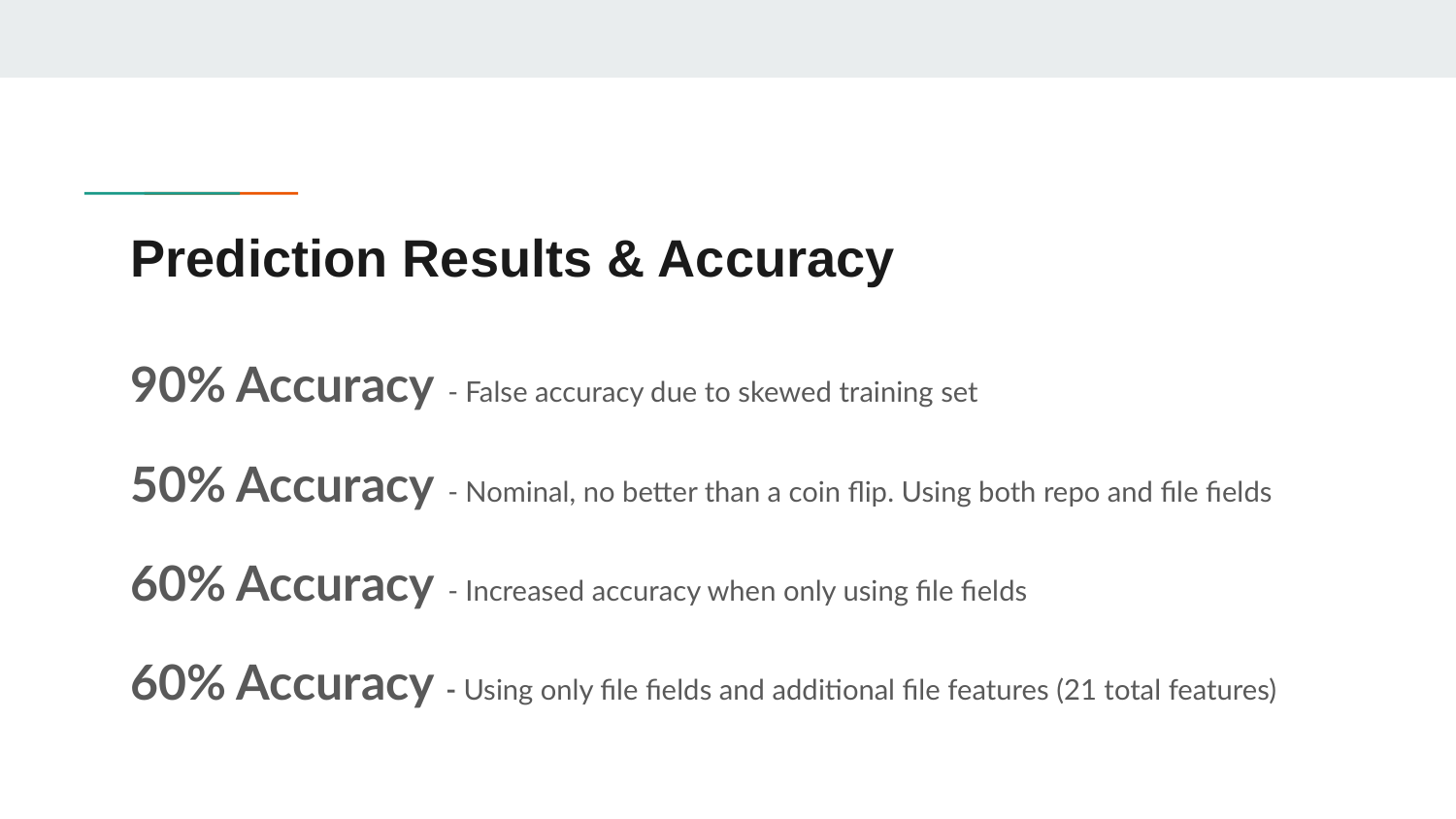

# Prediction Results & Accuracy
90% Accuracy - False accuracy due to skewed training set
50% Accuracy - Nominal, no better than a coin flip. Using both repo and file fields
60% Accuracy - Increased accuracy when only using file fields
60% Accuracy - Using only file fields and additional file features (21 total features)